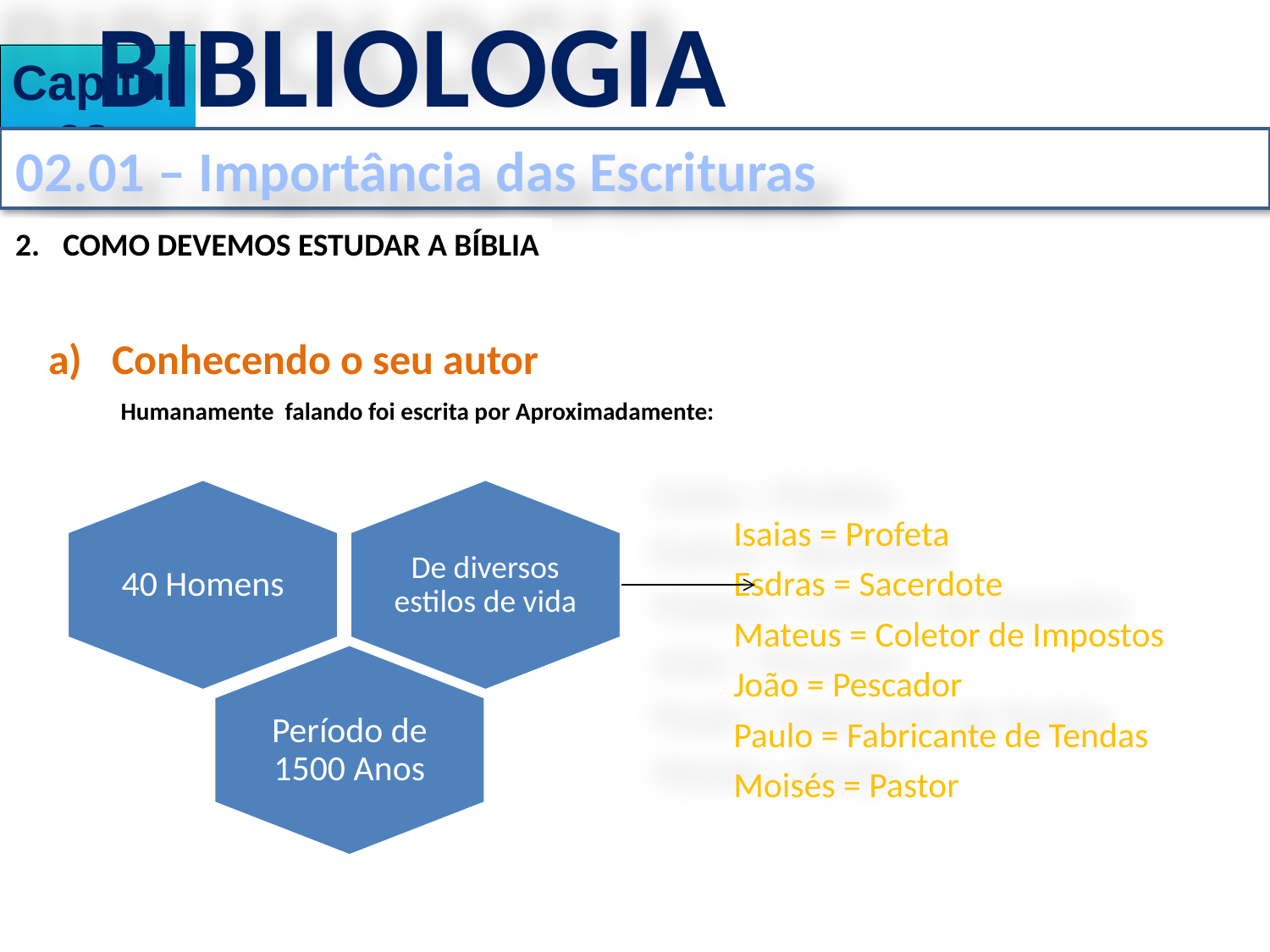

BIBLIOLOGIA
Capítulo 02

02.01 – Importância das Escrituras
COMO DEVEMOS ESTUDAR A BÍBLIA
Conhecendo o seu autor

Humanamente  falando foi escrita por Aproximadamente:
40 Homens
De diversos estilos de vida
Isaias = Profeta
Esdras = Sacerdote
Mateus = Coletor de Impostos
João = Pescador
Paulo = Fabricante de Tendas
Moisés = Pastor
Período de 1500 Anos